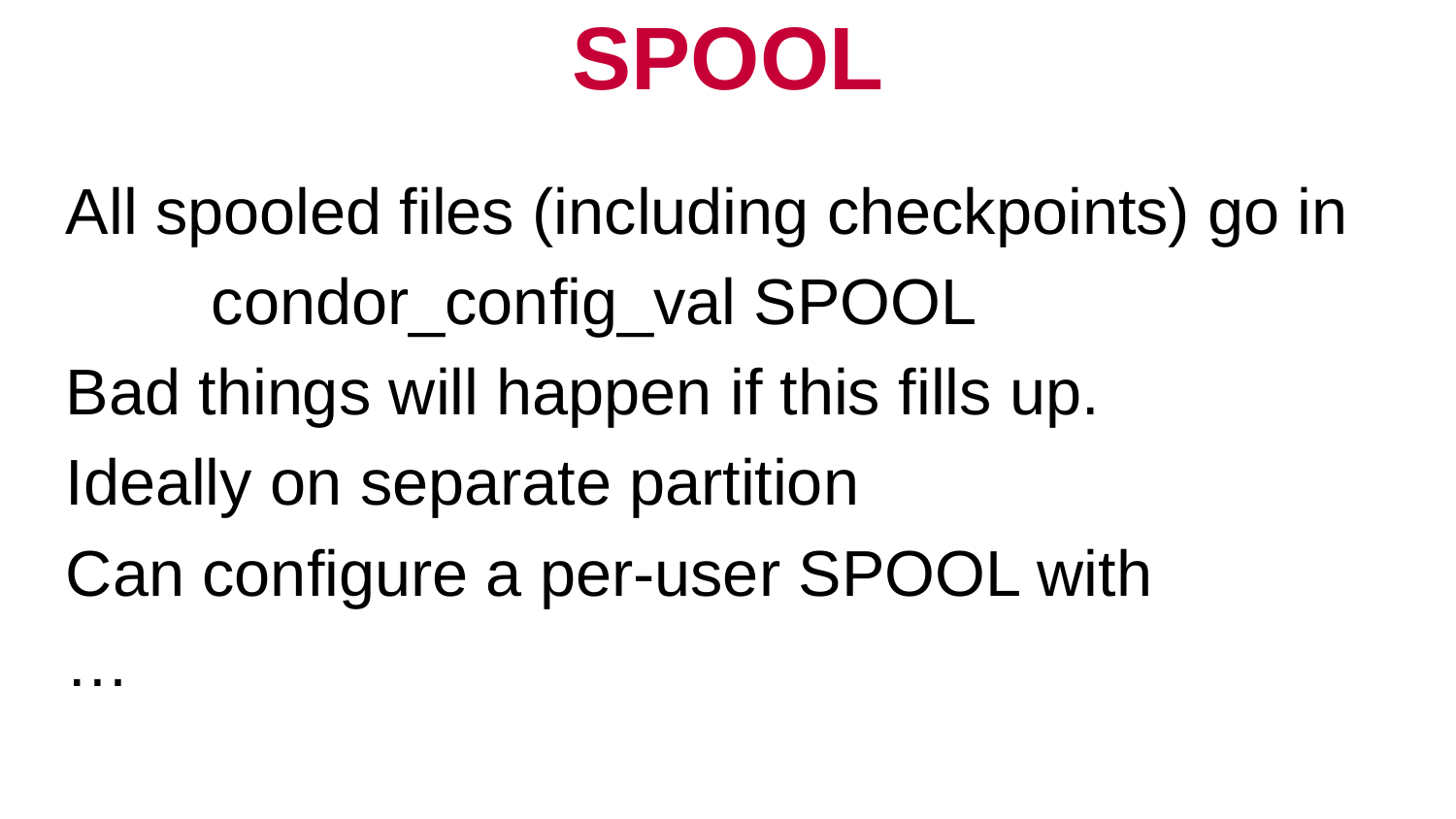

# SPOOL
All spooled files (including checkpoints) go in
	condor_config_val SPOOL
Bad things will happen if this fills up.
Ideally on separate partition
Can configure a per-user SPOOL with
…